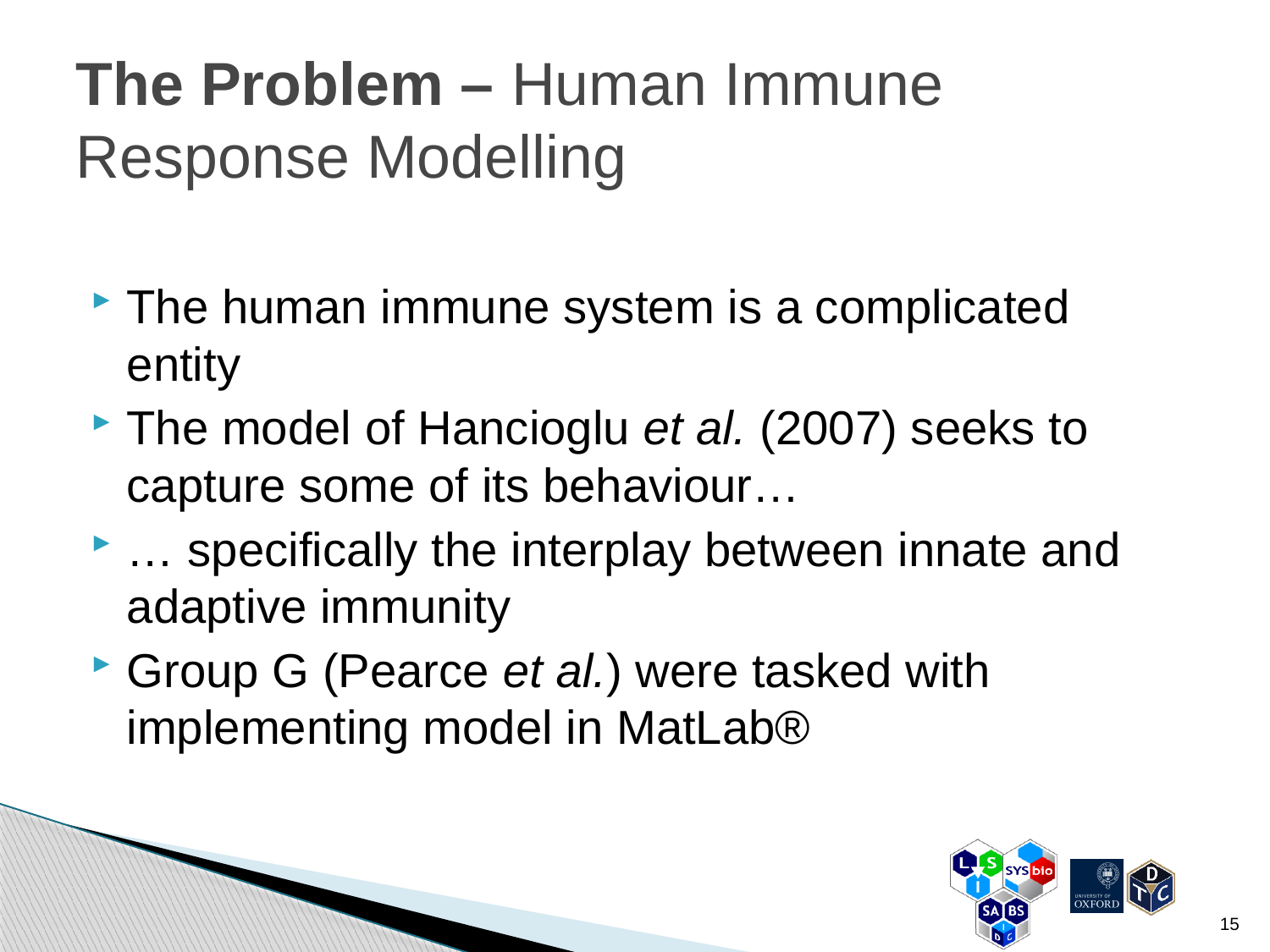

# The Problem – Human Immune Response Modelling

The human immune system is a complicated entity
The model of Hancioglu et al. (2007) seeks to capture some of its behaviour…
… specifically the interplay between innate and adaptive immunity
Group G (Pearce et al.) were tasked with implementing model in MatLab®

15